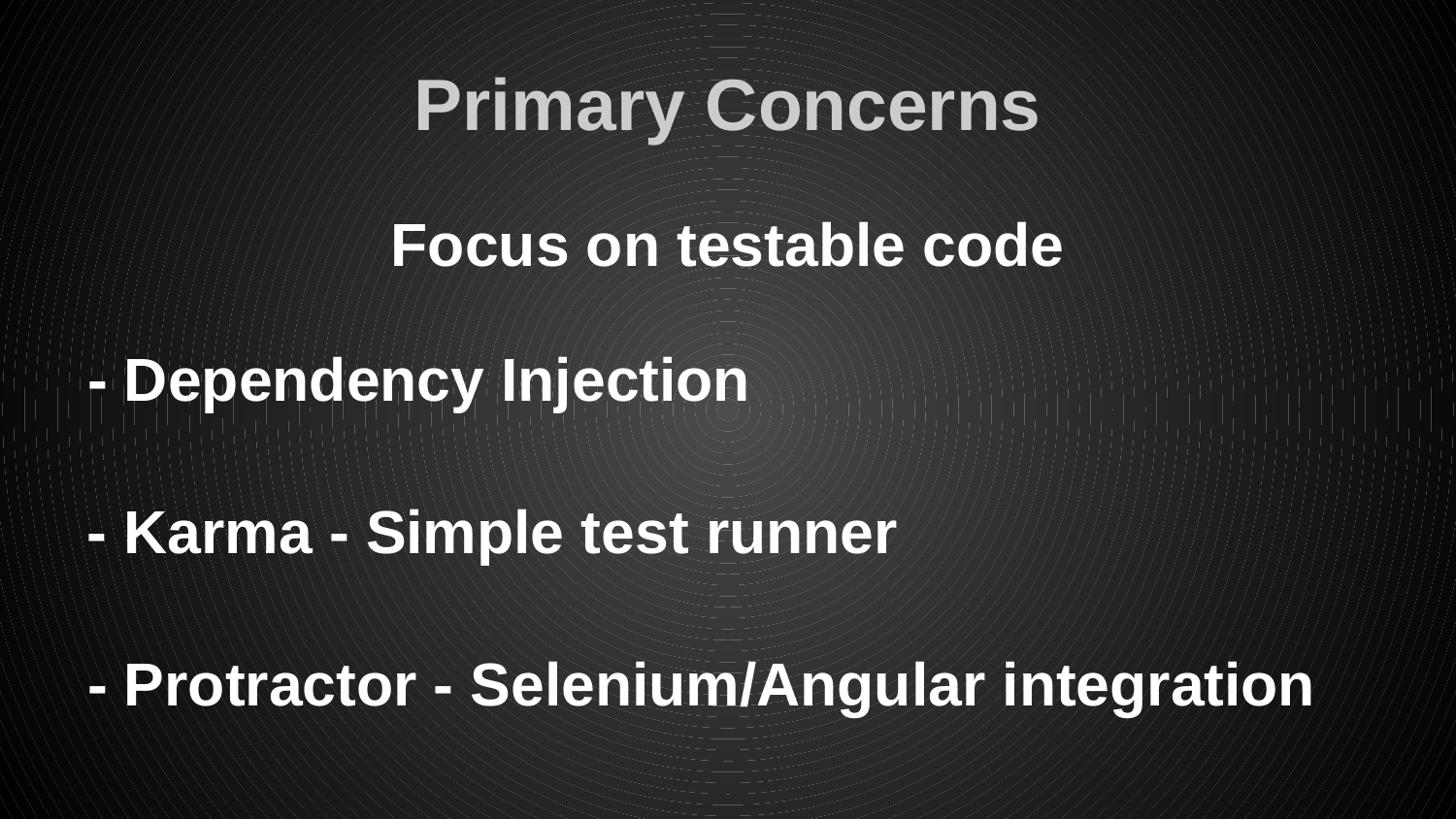

# Primary Concerns
Focus on testable code
- Dependency Injection
- Karma - Simple test runner
- Protractor - Selenium/Angular integration